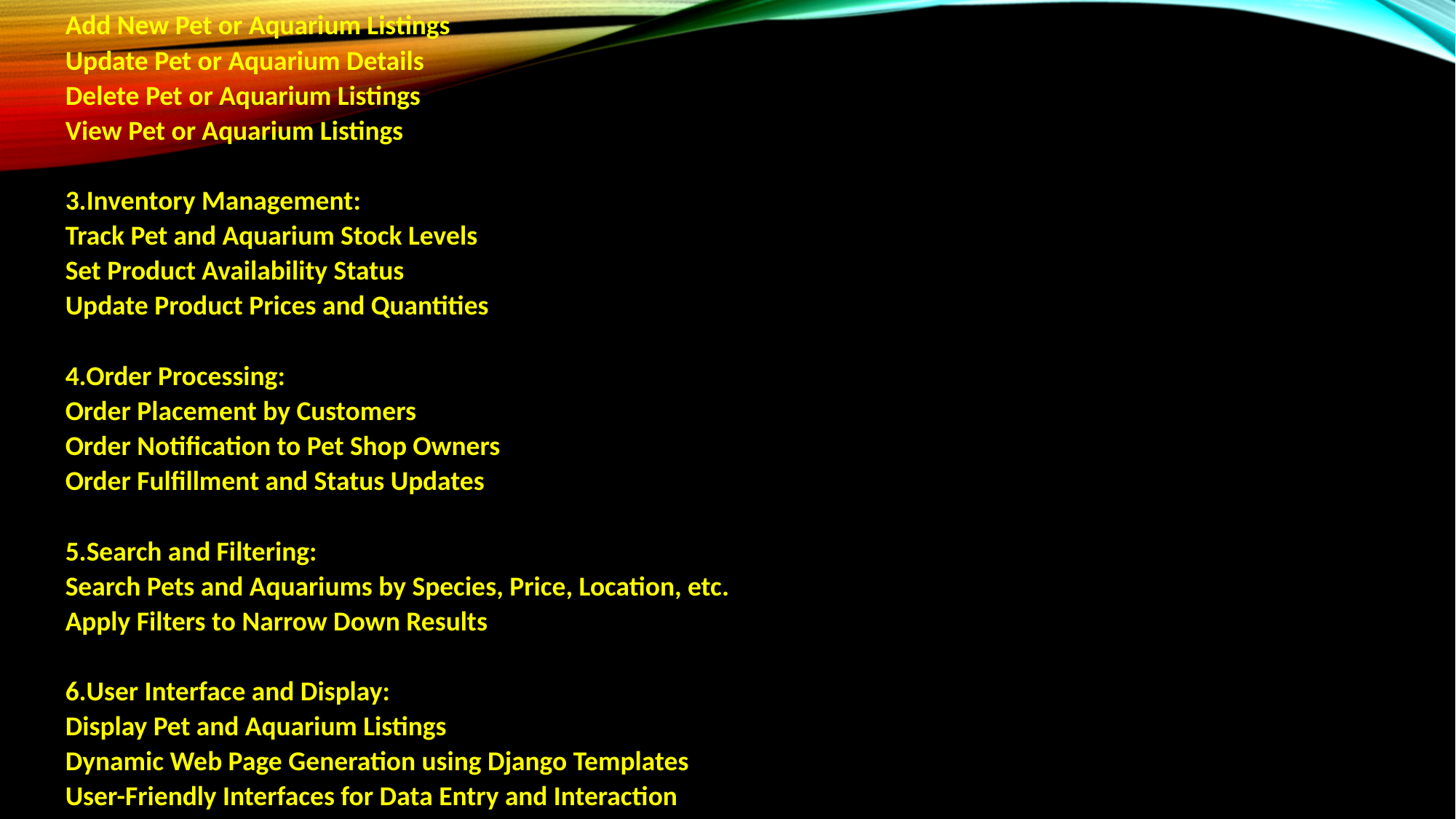

Add New Pet or Aquarium Listings
Update Pet or Aquarium Details
Delete Pet or Aquarium Listings
View Pet or Aquarium Listings

3.Inventory Management:
Track Pet and Aquarium Stock Levels
Set Product Availability Status
Update Product Prices and Quantities

4.Order Processing:
Order Placement by Customers
Order Notification to Pet Shop Owners
Order Fulfillment and Status Updates

5.Search and Filtering:
Search Pets and Aquariums by Species, Price, Location, etc.
Apply Filters to Narrow Down Results

6.User Interface and Display:
Display Pet and Aquarium Listings
Dynamic Web Page Generation using Django Templates
User-Friendly Interfaces for Data Entry and Interaction